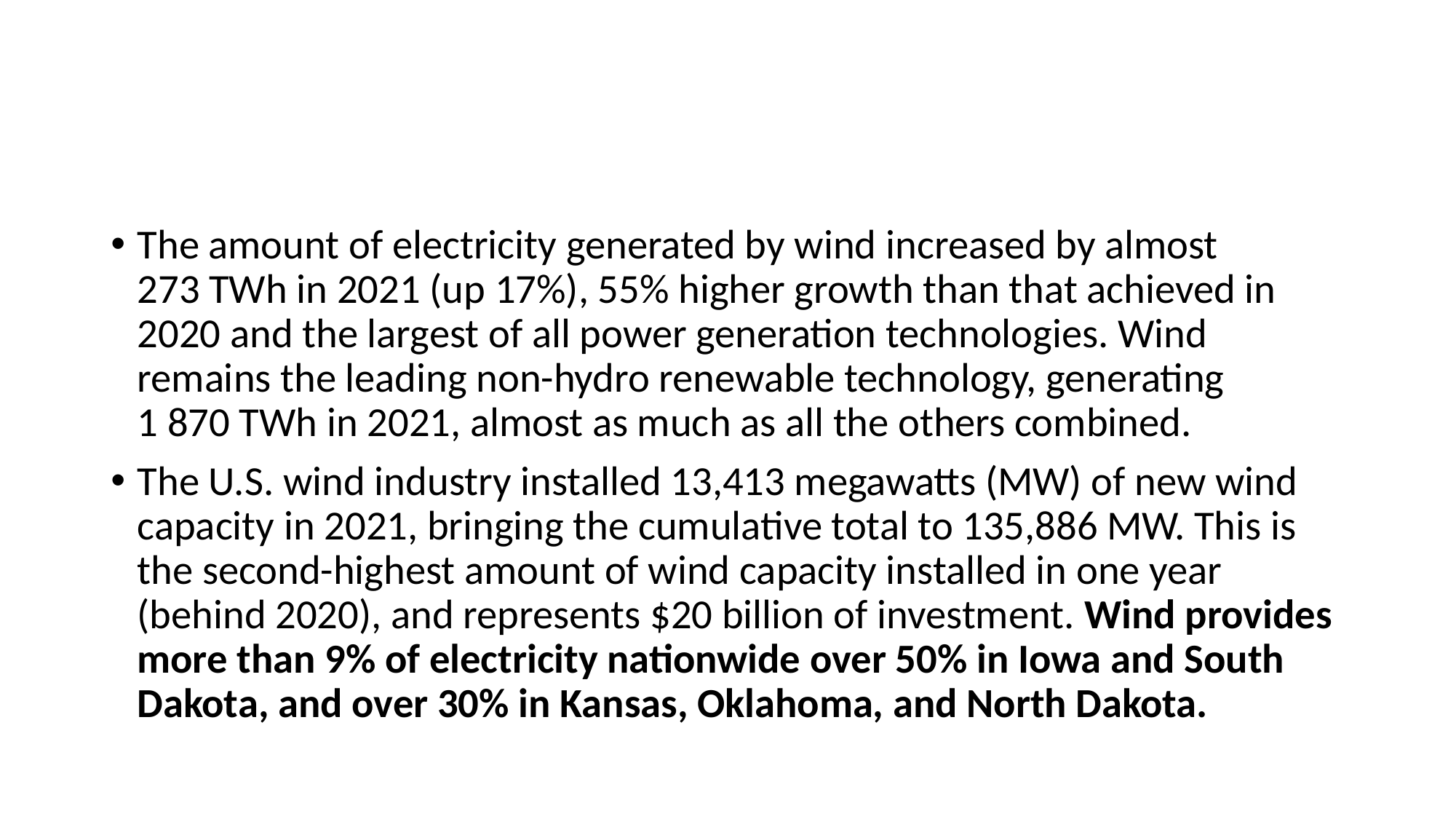

#
The amount of electricity generated by wind increased by almost 273 TWh in 2021 (up 17%), 55% higher growth than that achieved in 2020 and the largest of all power generation technologies. Wind remains the leading non-hydro renewable technology, generating 1 870 TWh in 2021, almost as much as all the others combined.
The U.S. wind industry installed 13,413 megawatts (MW) of new wind capacity in 2021, bringing the cumulative total to 135,886 MW. This is the second-highest amount of wind capacity installed in one year (behind 2020), and represents $20 billion of investment. Wind provides more than 9% of electricity nationwide over 50% in Iowa and South Dakota, and over 30% in Kansas, Oklahoma, and North Dakota.